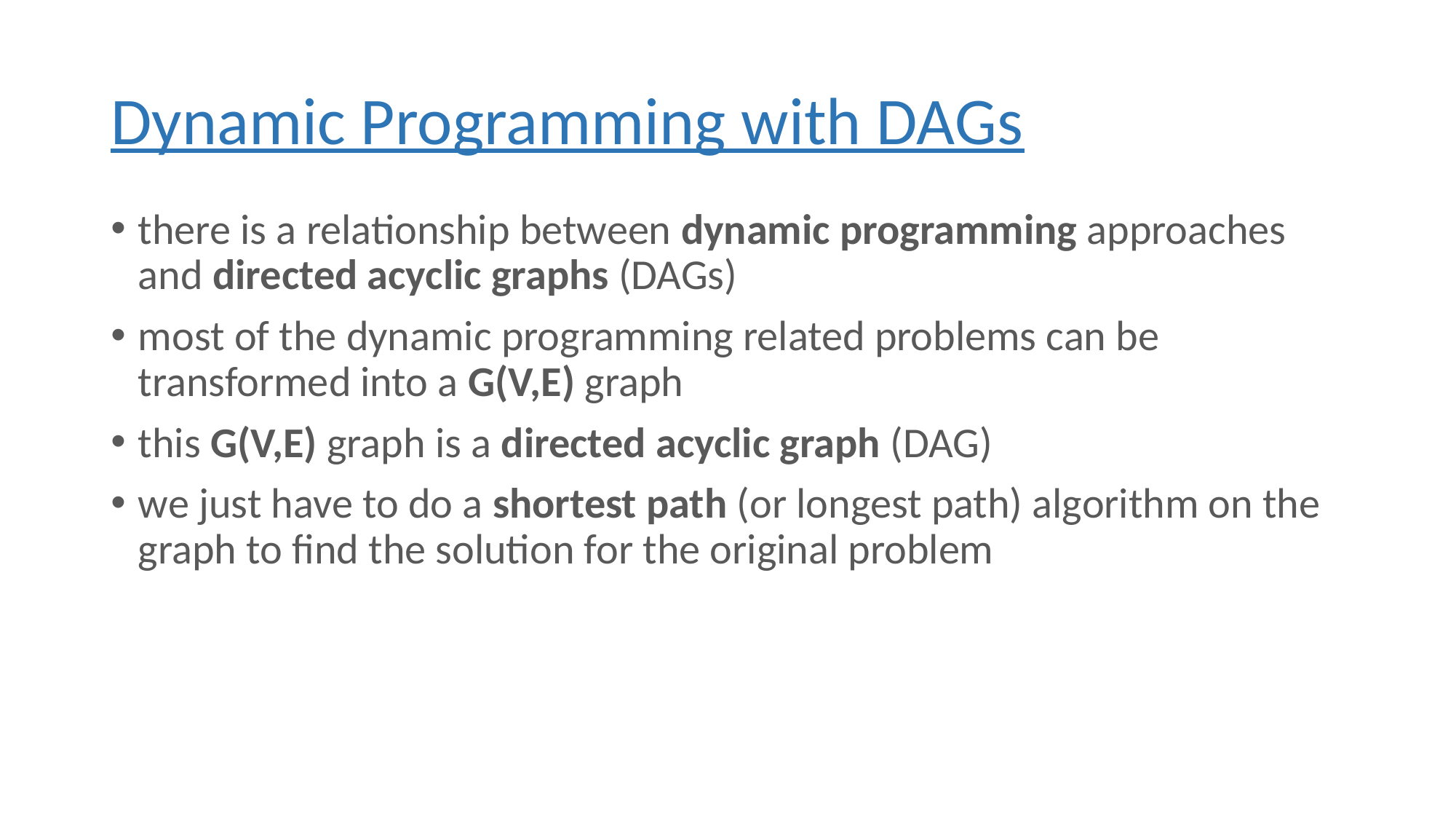

# Dynamic Programming with DAGs
there is a relationship between dynamic programming approaches and directed acyclic graphs (DAGs)
most of the dynamic programming related problems can be transformed into a G(V,E) graph
this G(V,E) graph is a directed acyclic graph (DAG)
we just have to do a shortest path (or longest path) algorithm on the graph to find the solution for the original problem